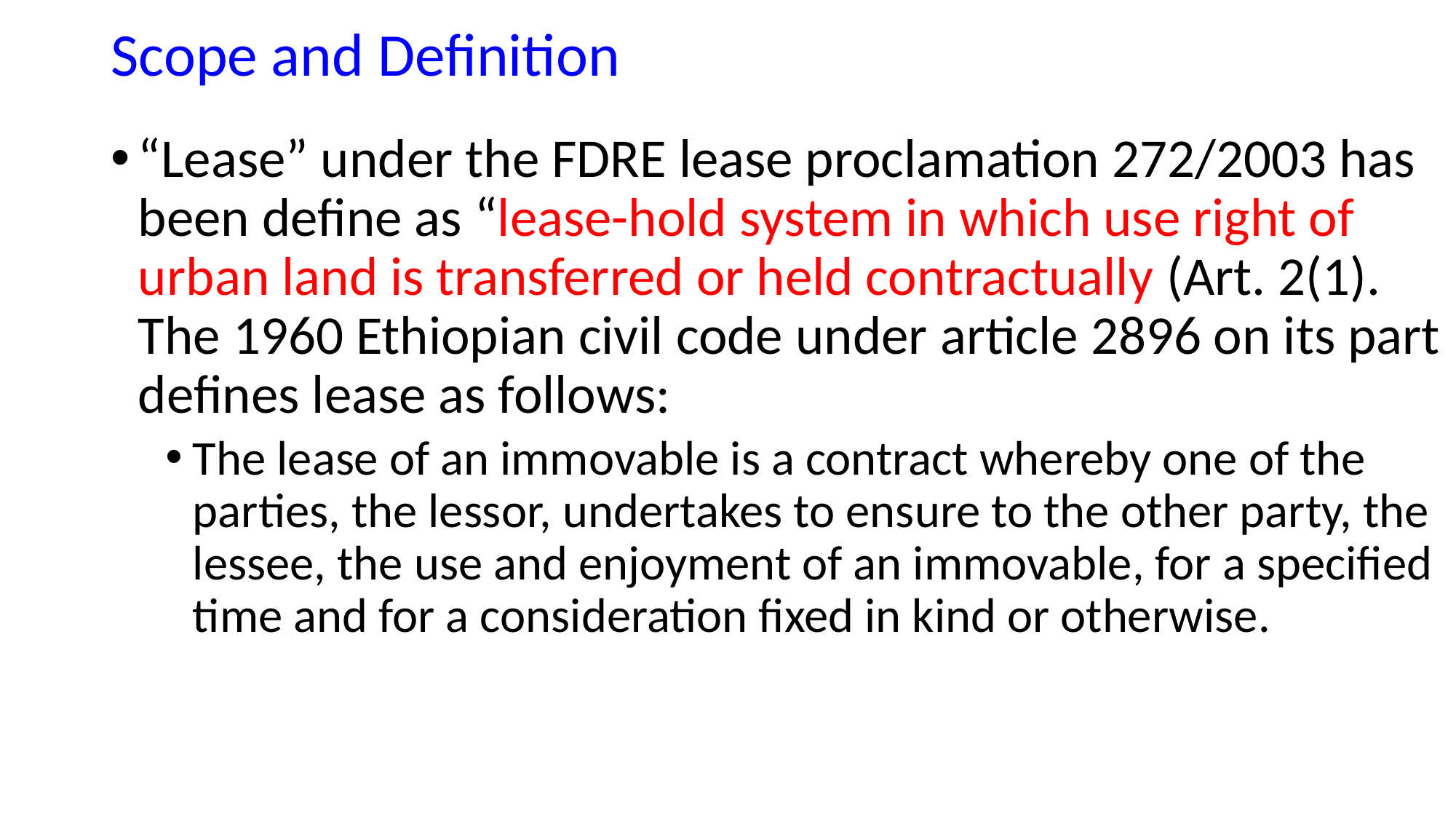

# Scope and Definition
“Lease” under the FDRE lease proclamation 272/2003 has been define as “lease-hold system in which use right of urban land is transferred or held contractually (Art. 2(1). The 1960 Ethiopian civil code under article 2896 on its part defines lease as follows:
The lease of an immovable is a contract whereby one of the parties, the lessor, undertakes to ensure to the other party, the lessee, the use and enjoyment of an immovable, for a specified time and for a consideration fixed in kind or otherwise.